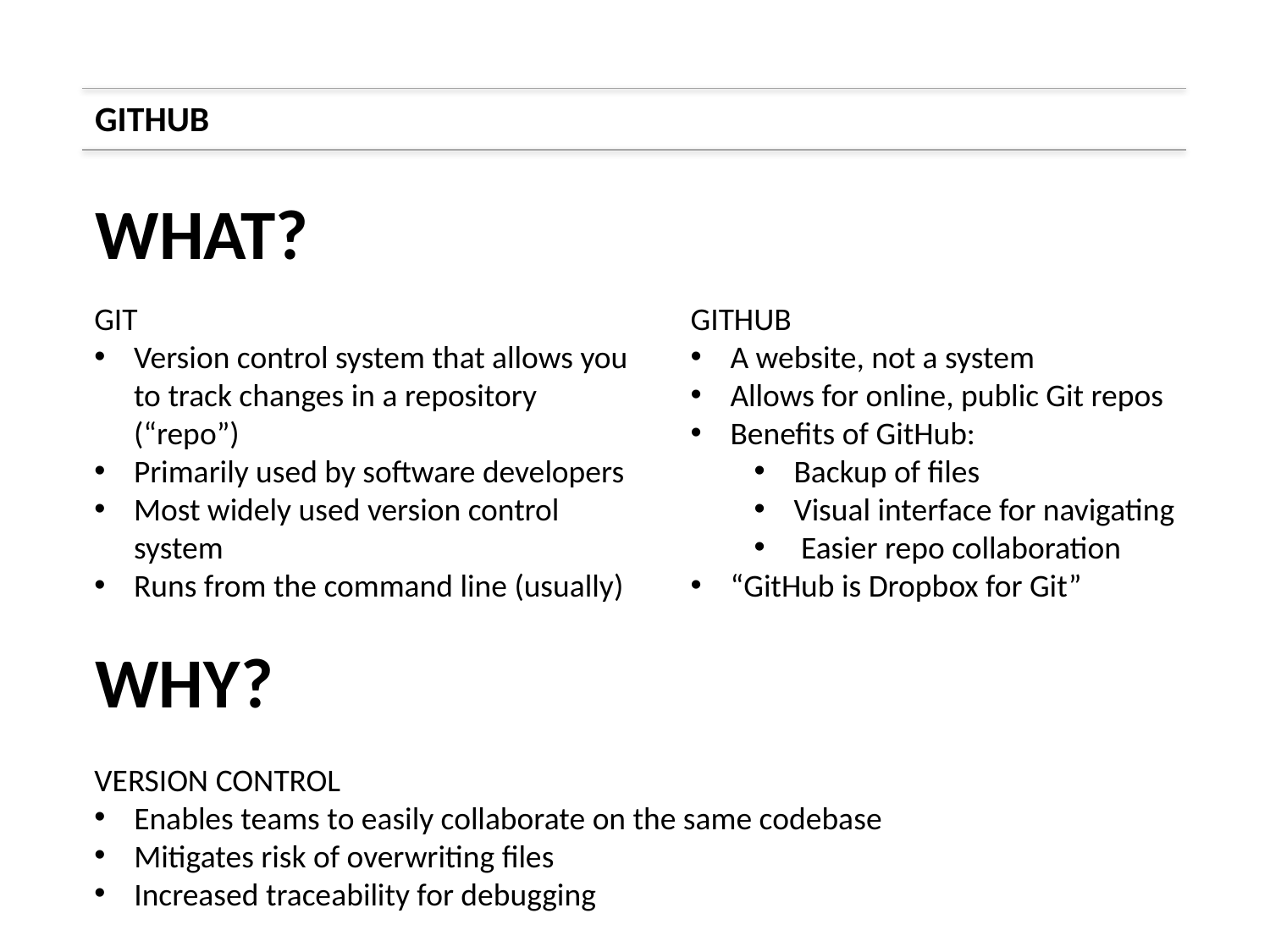

GITHUB
WHAT?
GIT
Version control system that allows you to track changes in a repository (“repo”)
Primarily used by software developers
Most widely used version control system
Runs from the command line (usually)

GITHUB
A website, not a system
Allows for online, public Git repos
Benefits of GitHub:
Backup of files
Visual interface for navigating
 Easier repo collaboration
“GitHub is Dropbox for Git”
WHY?
VERSION CONTROL
Enables teams to easily collaborate on the same codebase
Mitigates risk of overwriting files
Increased traceability for debugging